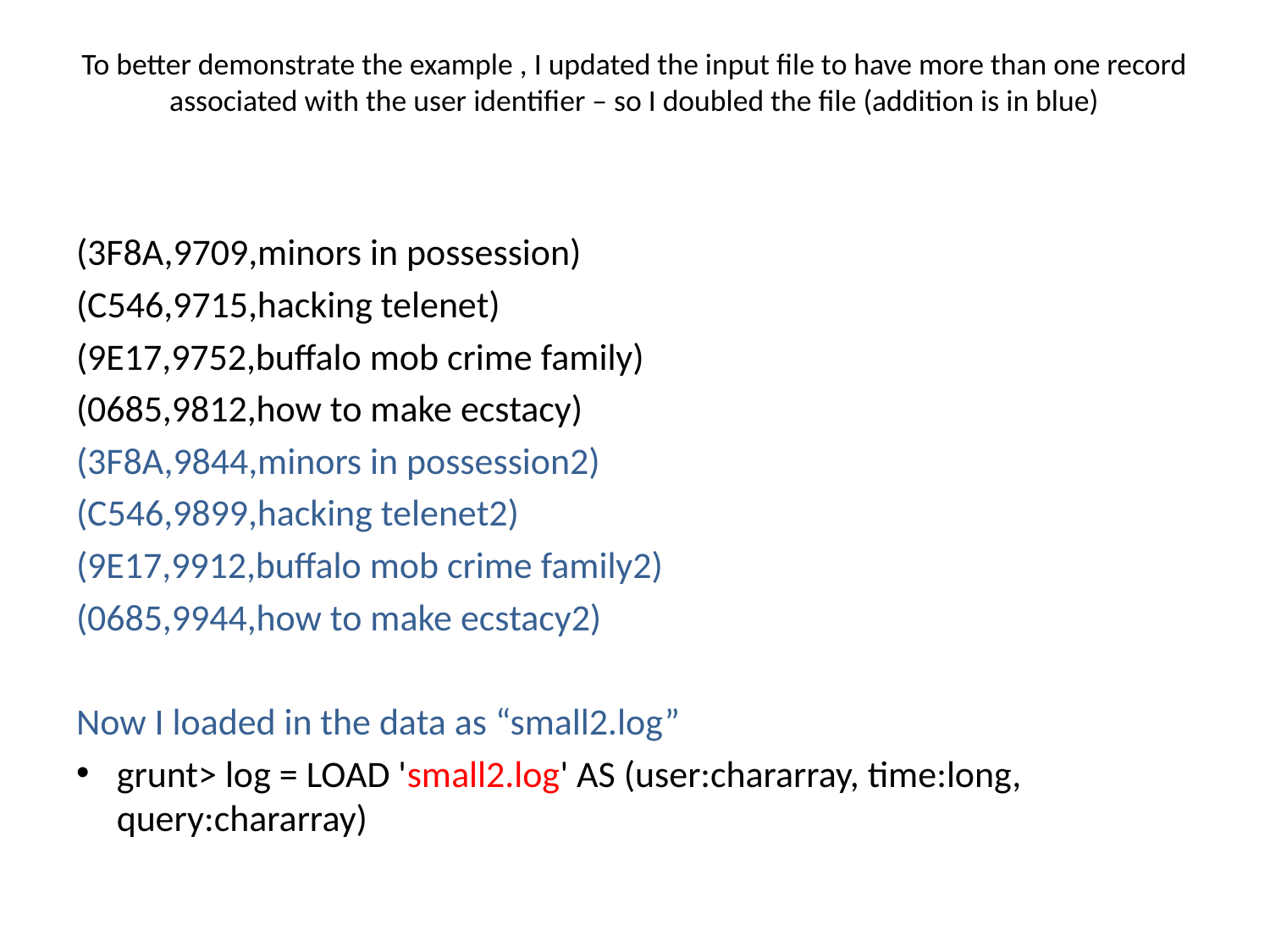

# To better demonstrate the example , I updated the input file to have more than one record associated with the user identifier – so I doubled the file (addition is in blue)
(3F8A,9709,minors in possession)
(C546,9715,hacking telenet)
(9E17,9752,buffalo mob crime family)
(0685,9812,how to make ecstacy)
(3F8A,9844,minors in possession2)
(C546,9899,hacking telenet2)
(9E17,9912,buffalo mob crime family2)
(0685,9944,how to make ecstacy2)

Now I loaded in the data as “small2.log”
grunt> log = LOAD 'small2.log' AS (user:chararray, time:long, query:chararray)